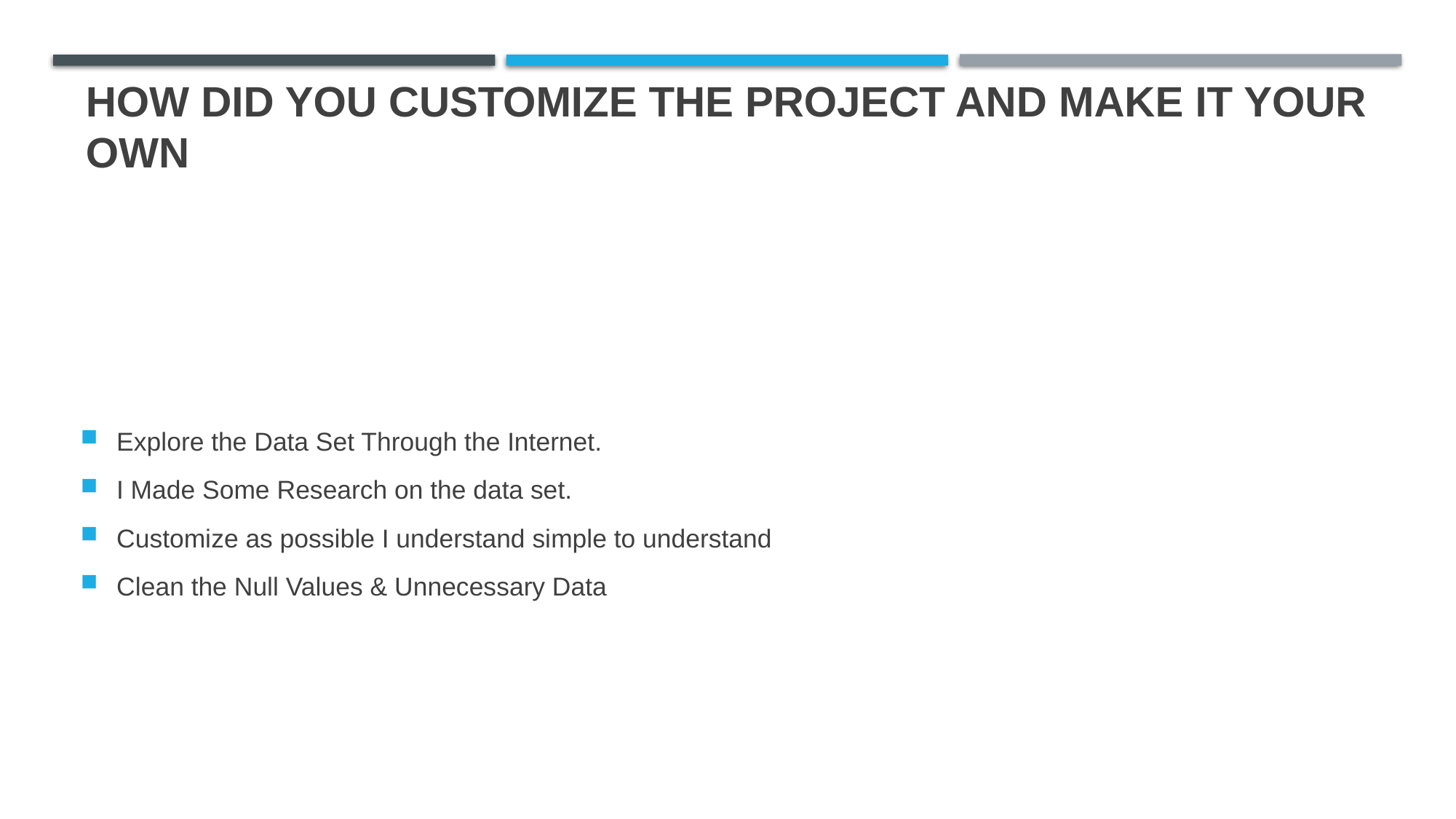

# How did you customize the project and make it your own

Explore the Data Set Through the Internet.
I Made Some Research on the data set.
Customize as possible I understand simple to understand
Clean the Null Values & Unnecessary Data